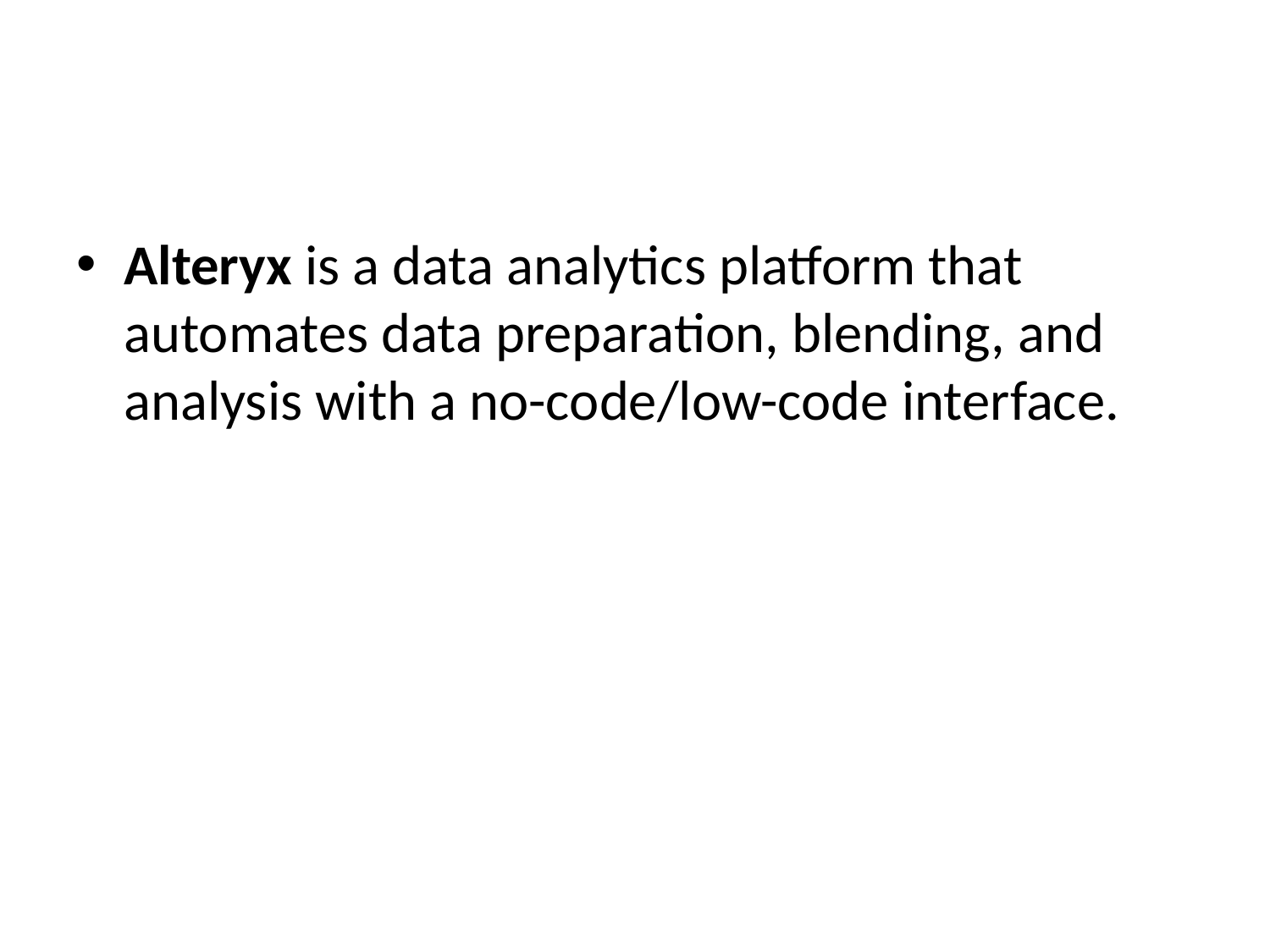

#
Alteryx is a data analytics platform that automates data preparation, blending, and analysis with a no-code/low-code interface.